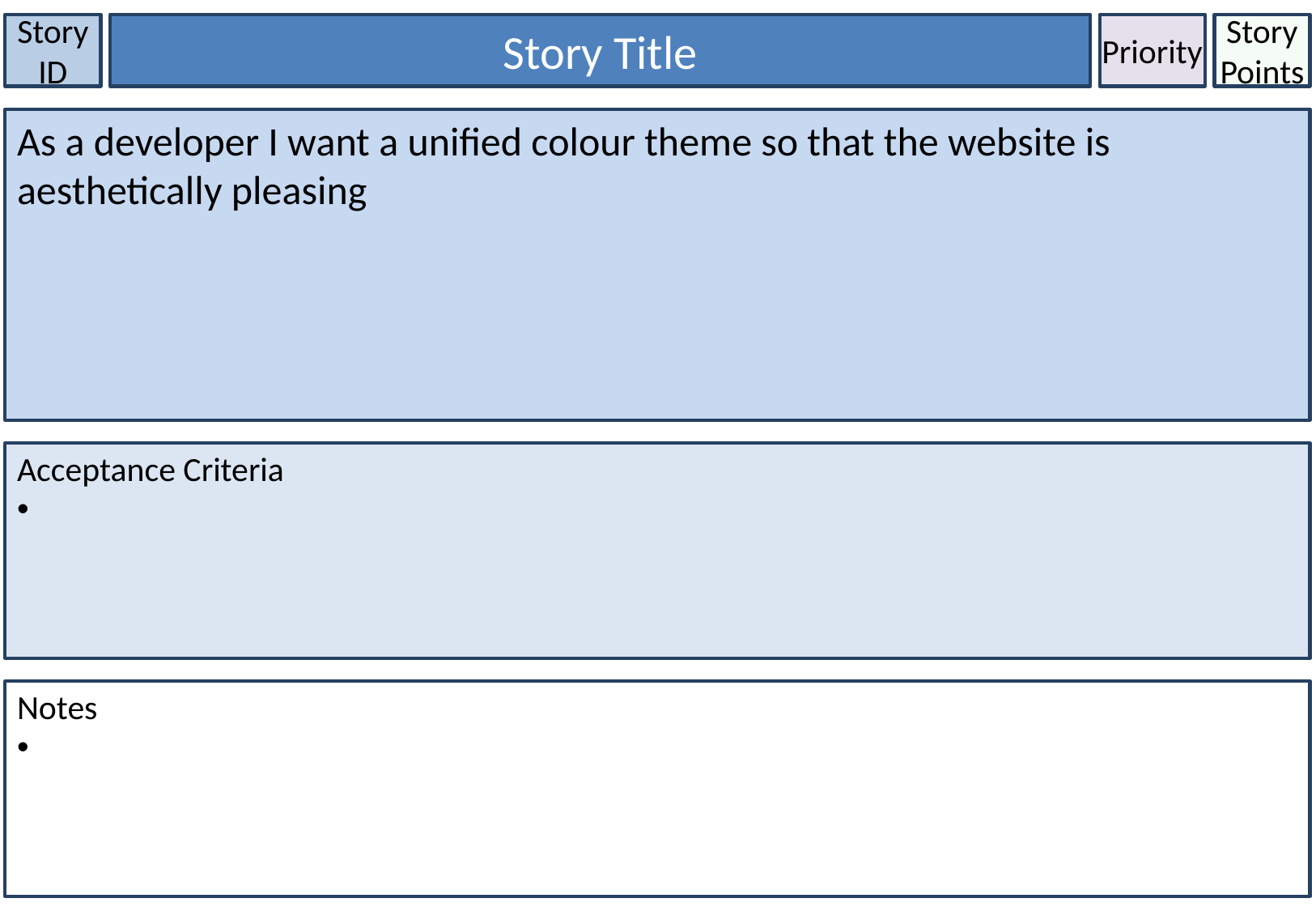

Story ID
Story Title
Priority
Story Points
As a developer I want a unified colour theme so that the website is aesthetically pleasing
Acceptance Criteria

Notes